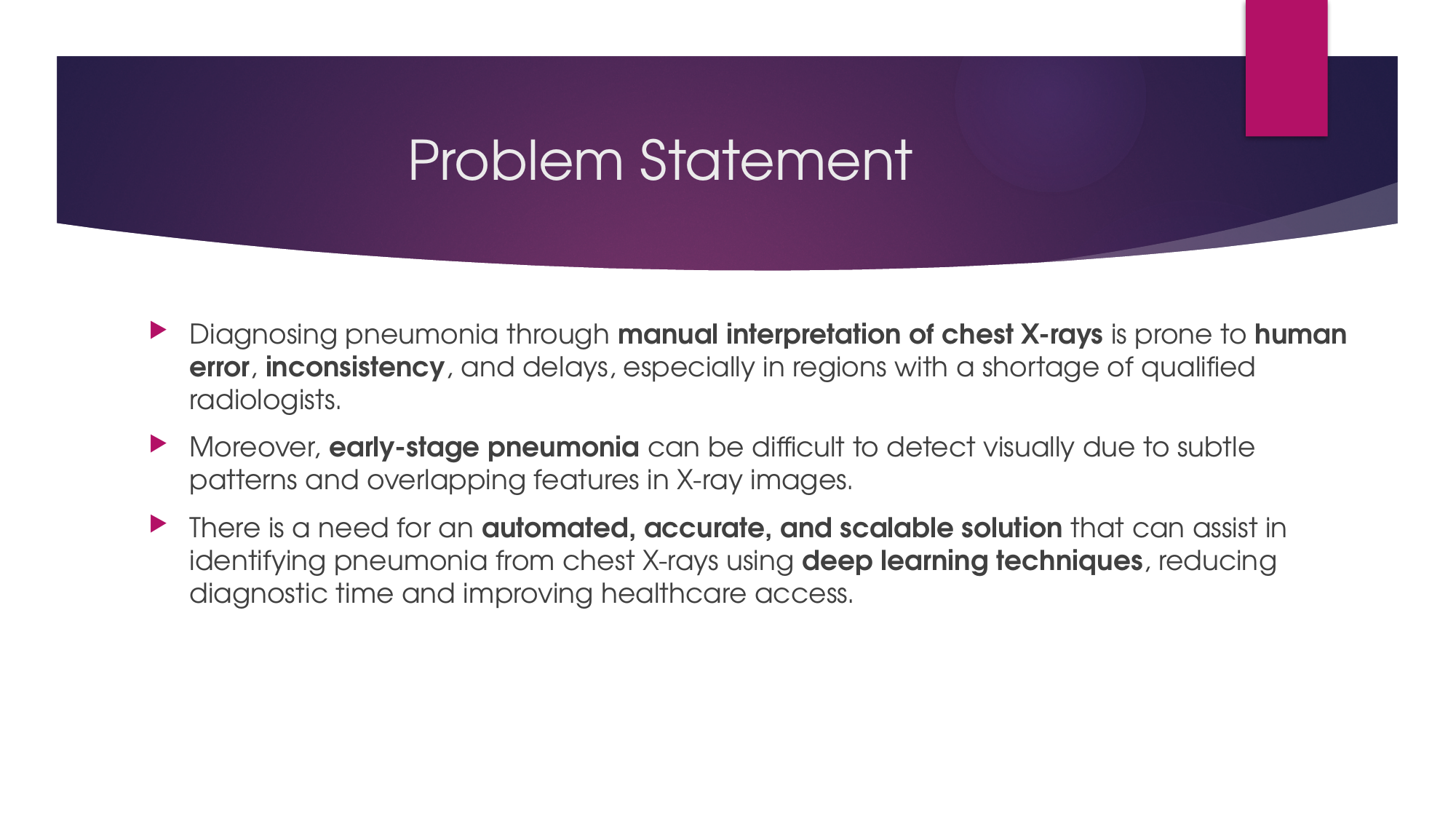

# Problem Statement
Diagnosing pneumonia through manual interpretation of chest X-rays is prone to human error, inconsistency, and delays, especially in regions with a shortage of qualified radiologists.
Moreover, early-stage pneumonia can be difficult to detect visually due to subtle patterns and overlapping features in X-ray images.
There is a need for an automated, accurate, and scalable solution that can assist in identifying pneumonia from chest X-rays using deep learning techniques, reducing diagnostic time and improving healthcare access.